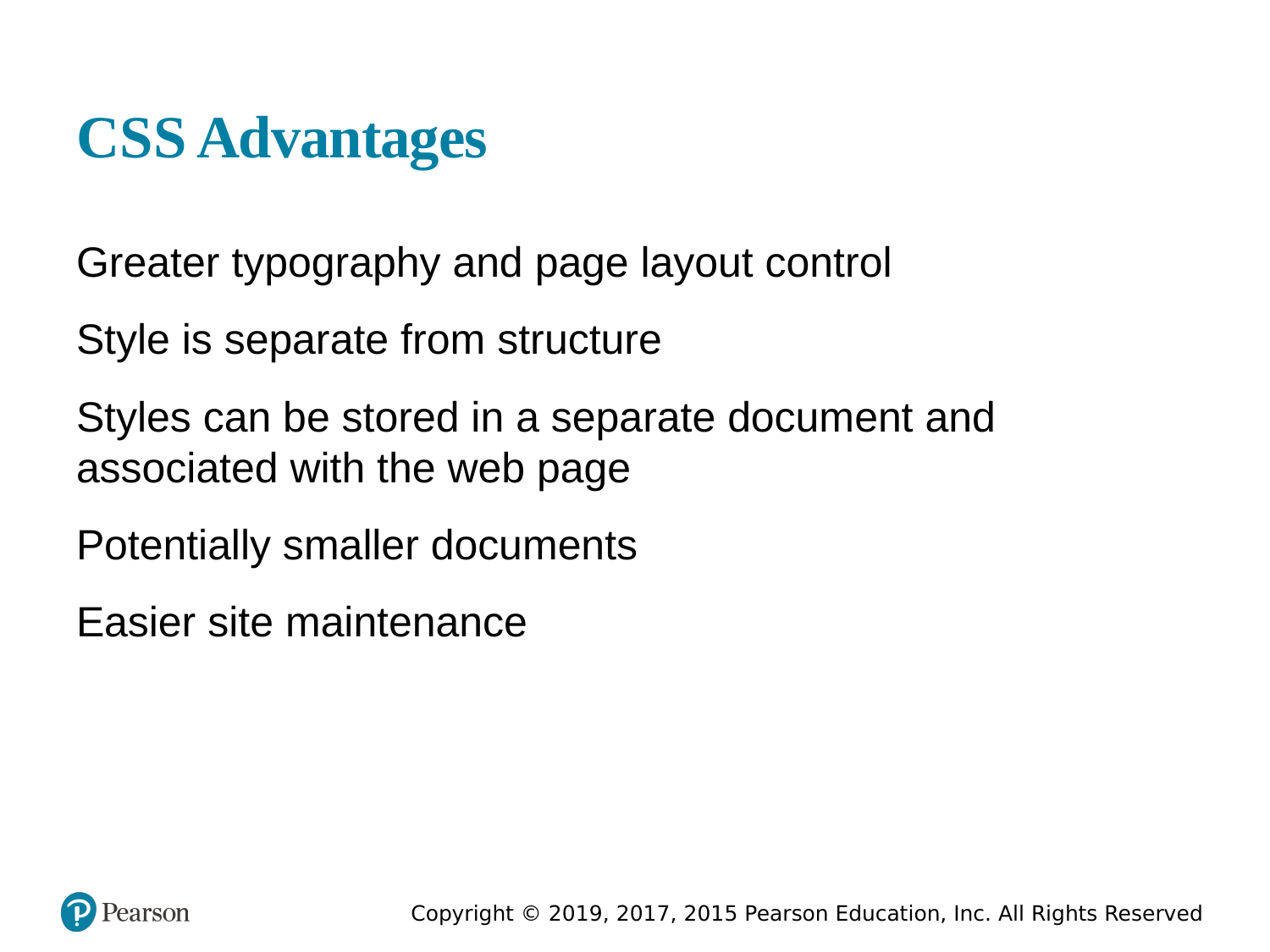

# C S S Advantages
Greater typography and page layout control
Style is separate from structure
Styles can be stored in a separate document and associated with the web page
Potentially smaller documents
Easier site maintenance